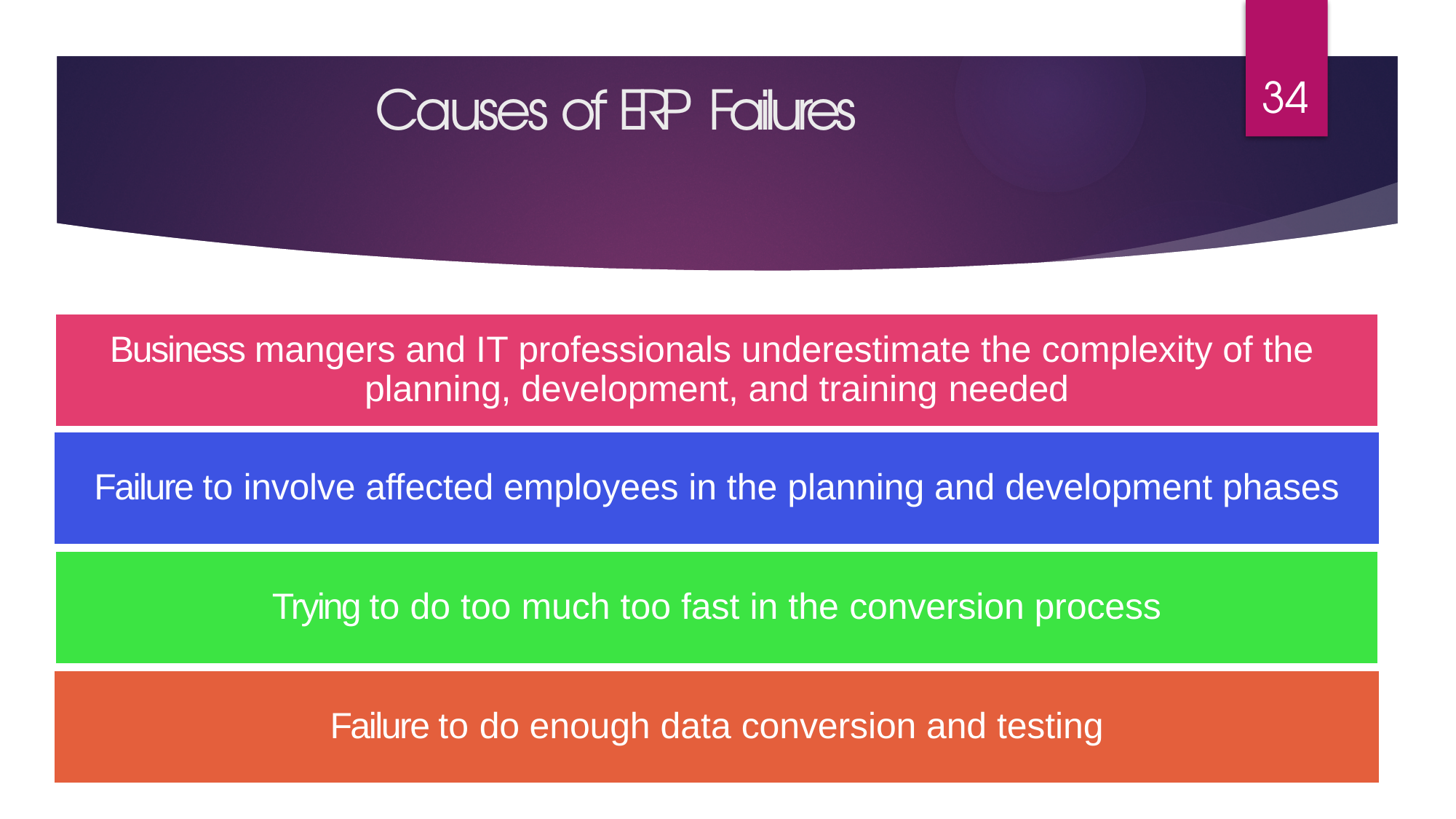

34
# Causes of ERP Failures
Business mangers and IT professionals underestimate the complexity of the  planning, development, and training needed
Failure to involve affected employees in the planning and development phases
Trying to do too much too fast in the conversion process
Failure to do enough data conversion and testing